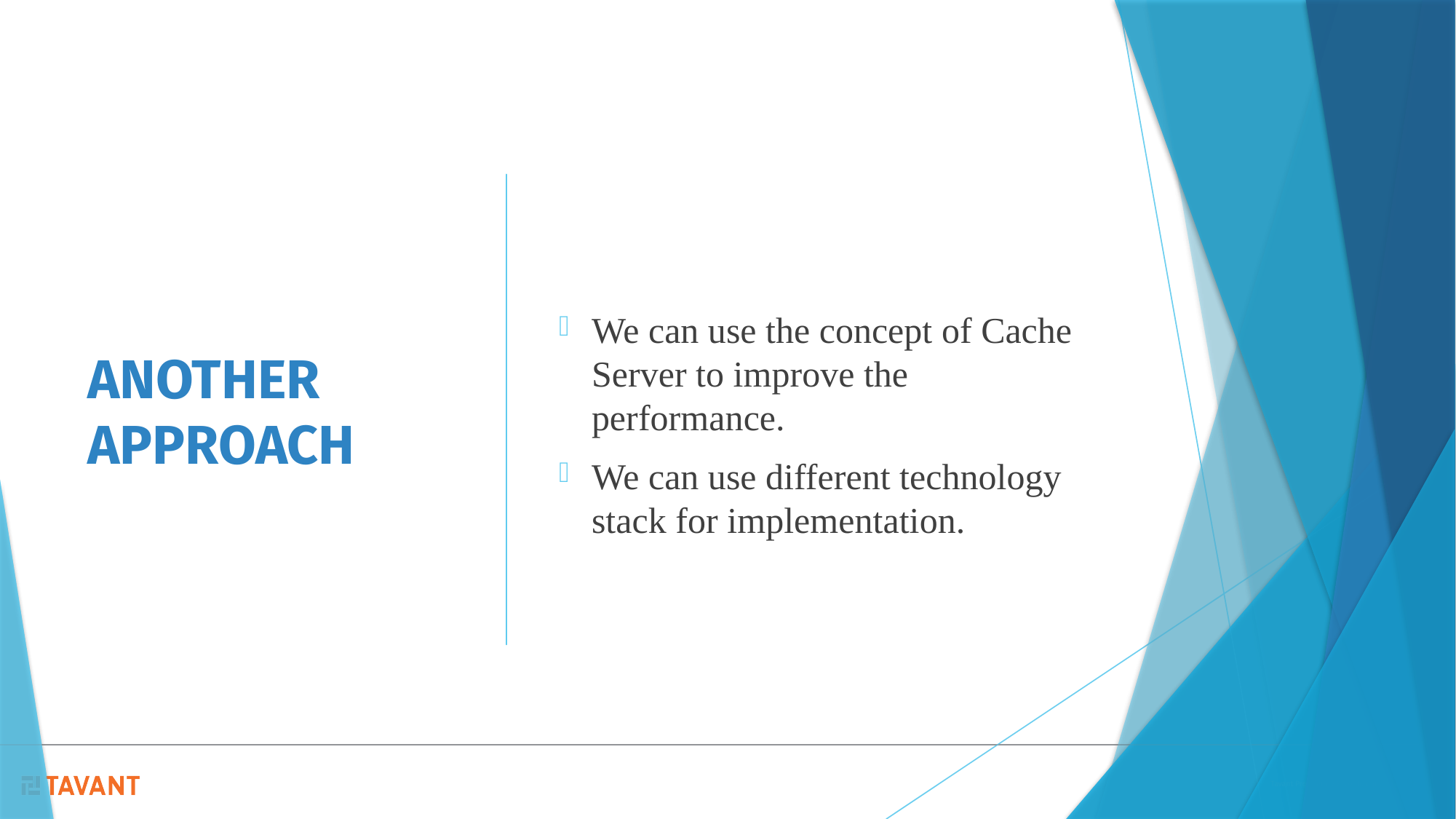

We can use the concept of Cache Server to improve the performance.
We can use different technology stack for implementation.
# ANOTHER APPROACH